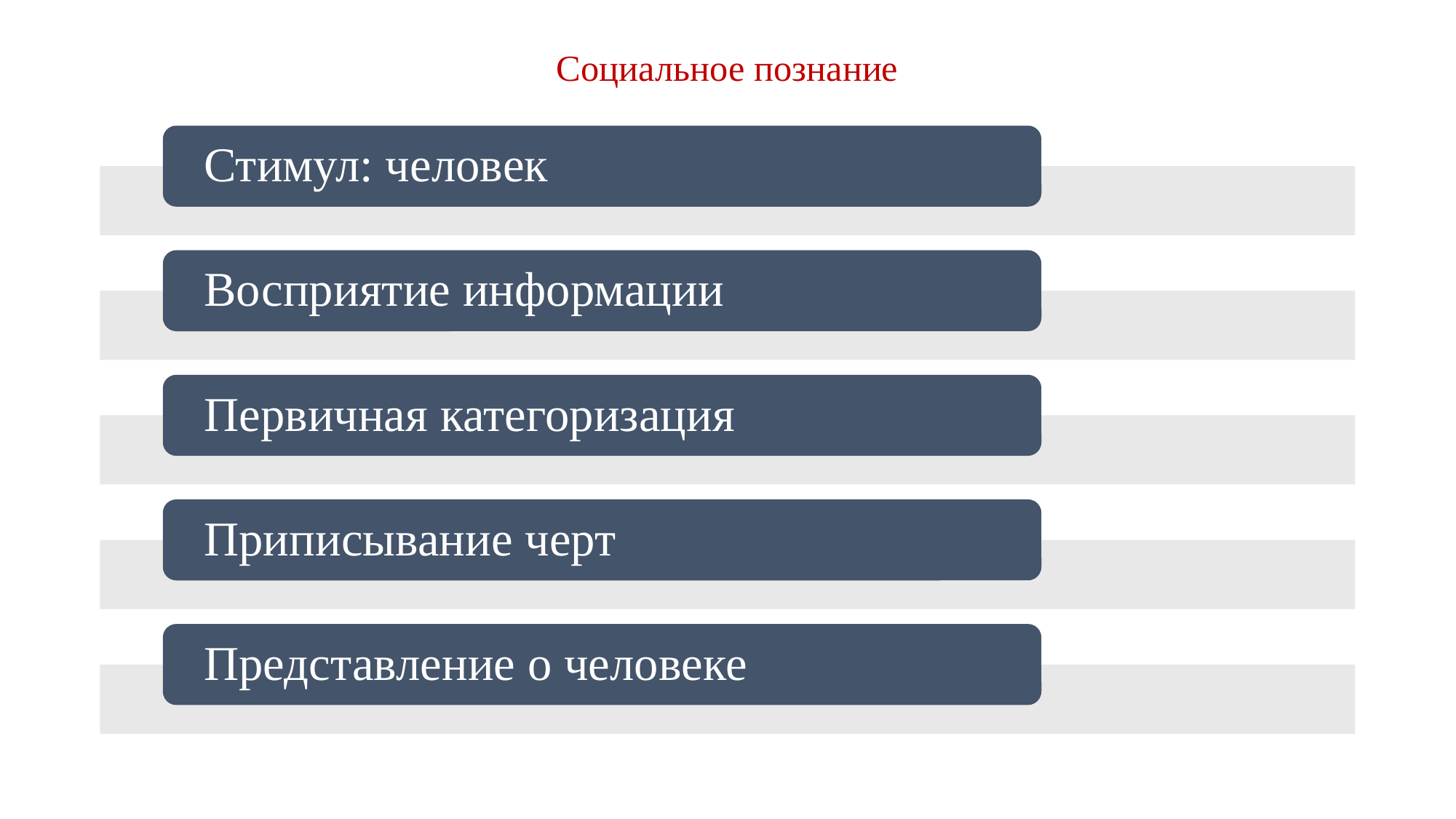

# Социальное познание
Стимул: человек
Восприятие информации
Первичная категоризация
Приписывание черт
Представление о человеке